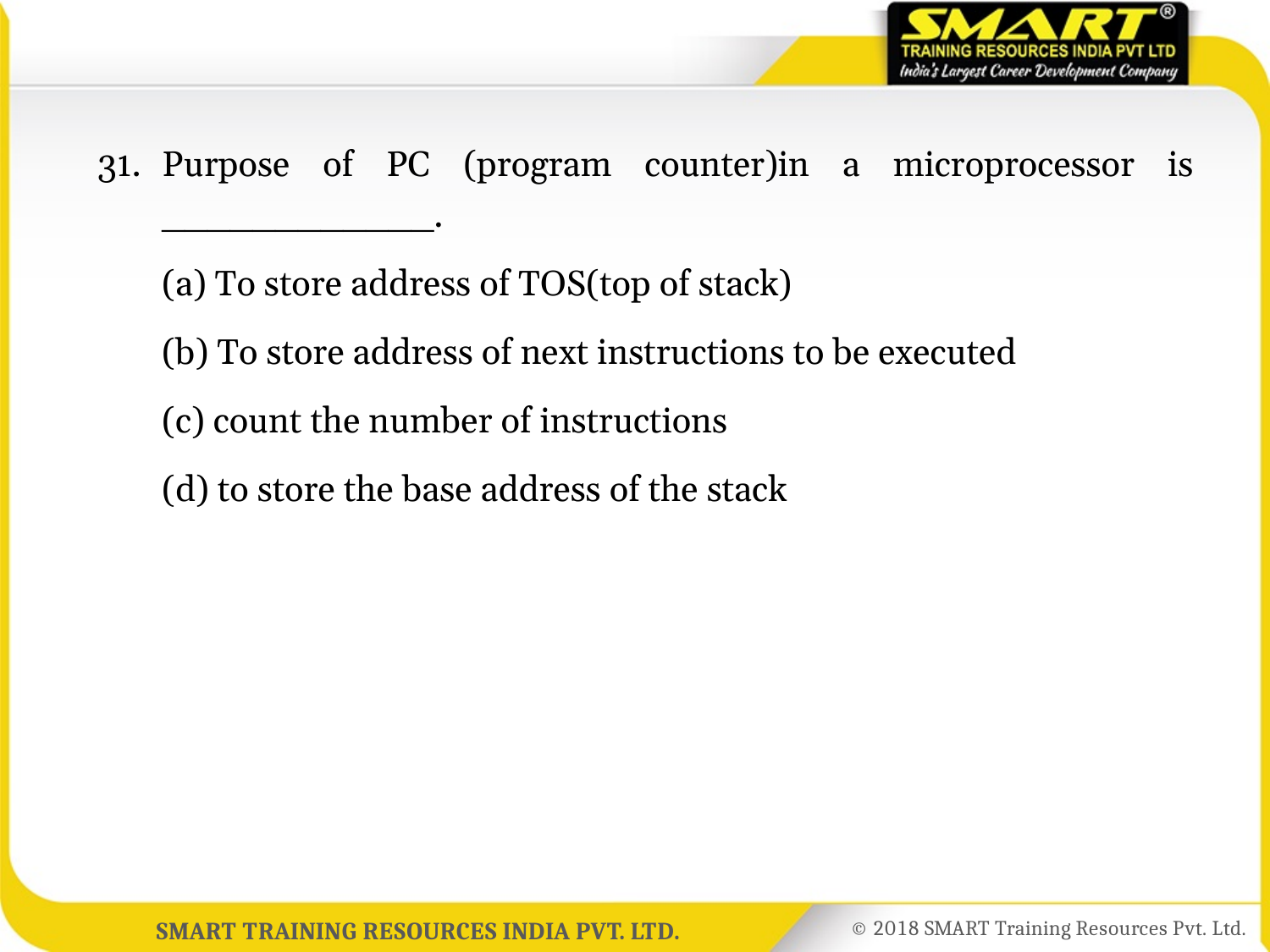

31.	Purpose of PC (program counter)in a microprocessor is ____________.
	(a) To store address of TOS(top of stack)
	(b) To store address of next instructions to be executed
	(c) count the number of instructions
	(d) to store the base address of the stack